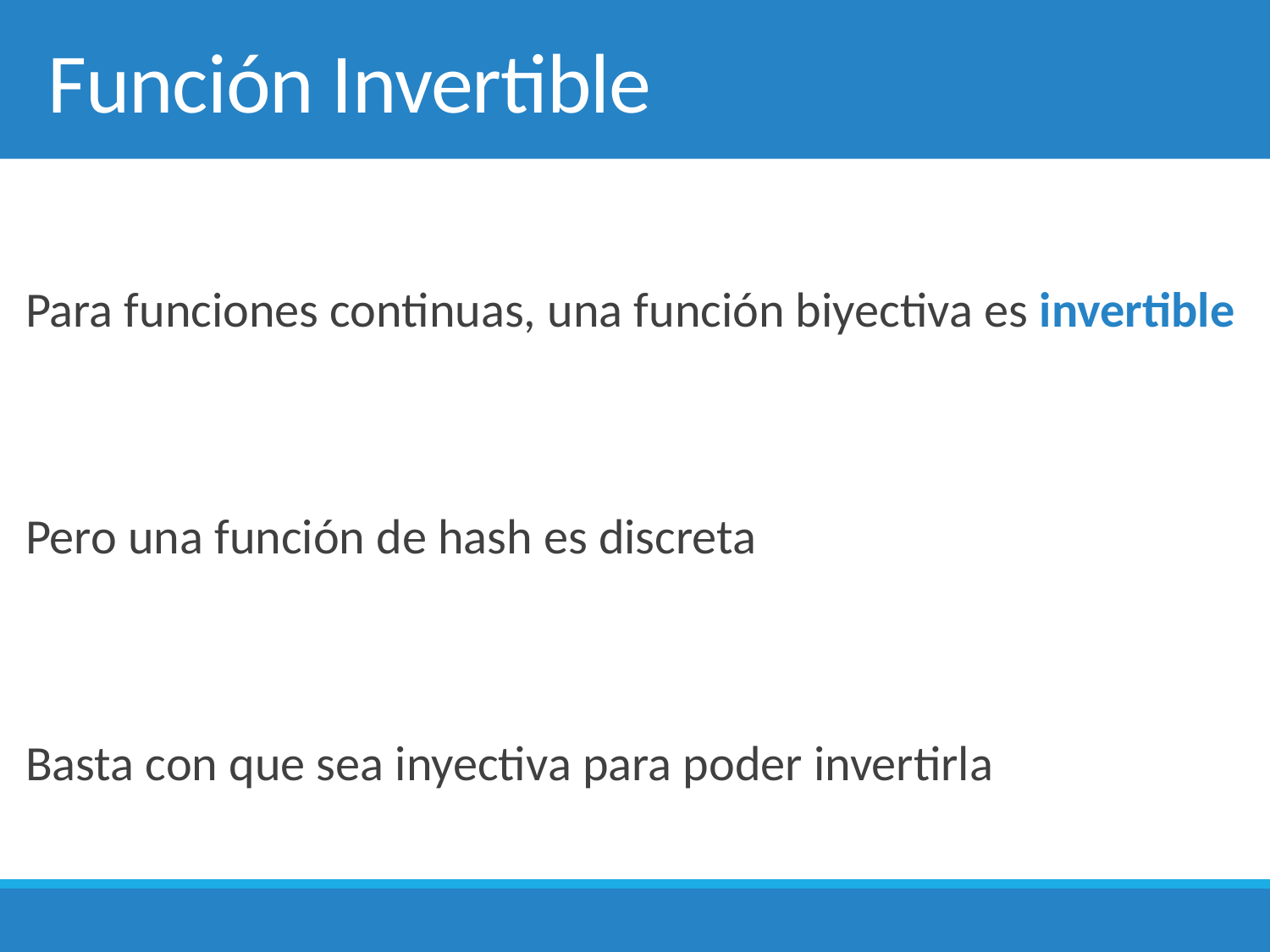

# Función Invertible
Para funciones continuas, una función biyectiva es invertible

Pero una función de hash es discreta

Basta con que sea inyectiva para poder invertirla